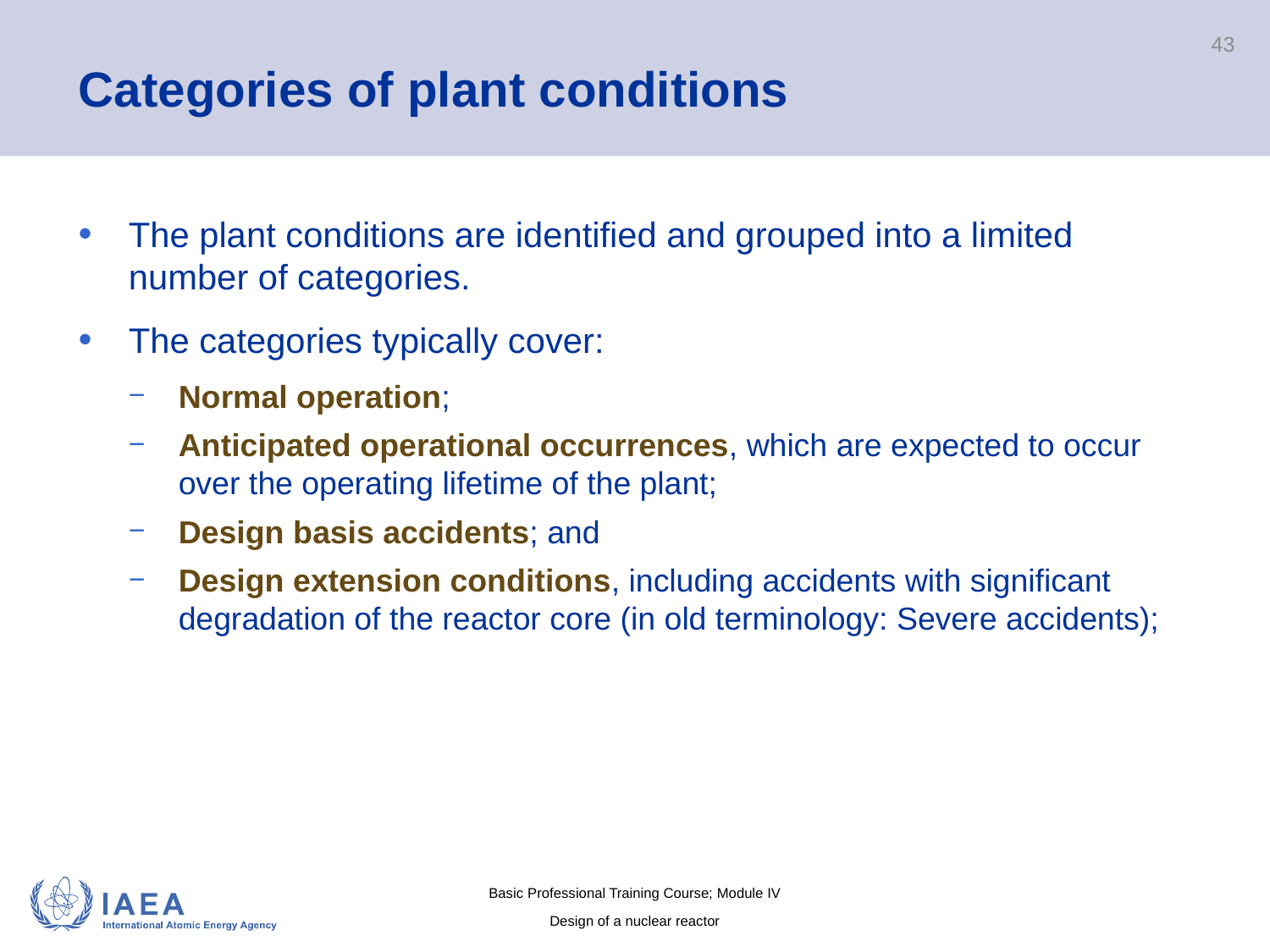

# Categories of plant conditions
43
The plant conditions are identified and grouped into a limited number of categories.
The categories typically cover:
Normal operation;
Anticipated operational occurrences, which are expected to occur over the operating lifetime of the plant;
Design basis accidents; and
Design extension conditions, including accidents with significant degradation of the reactor core (in old terminology: Severe accidents);